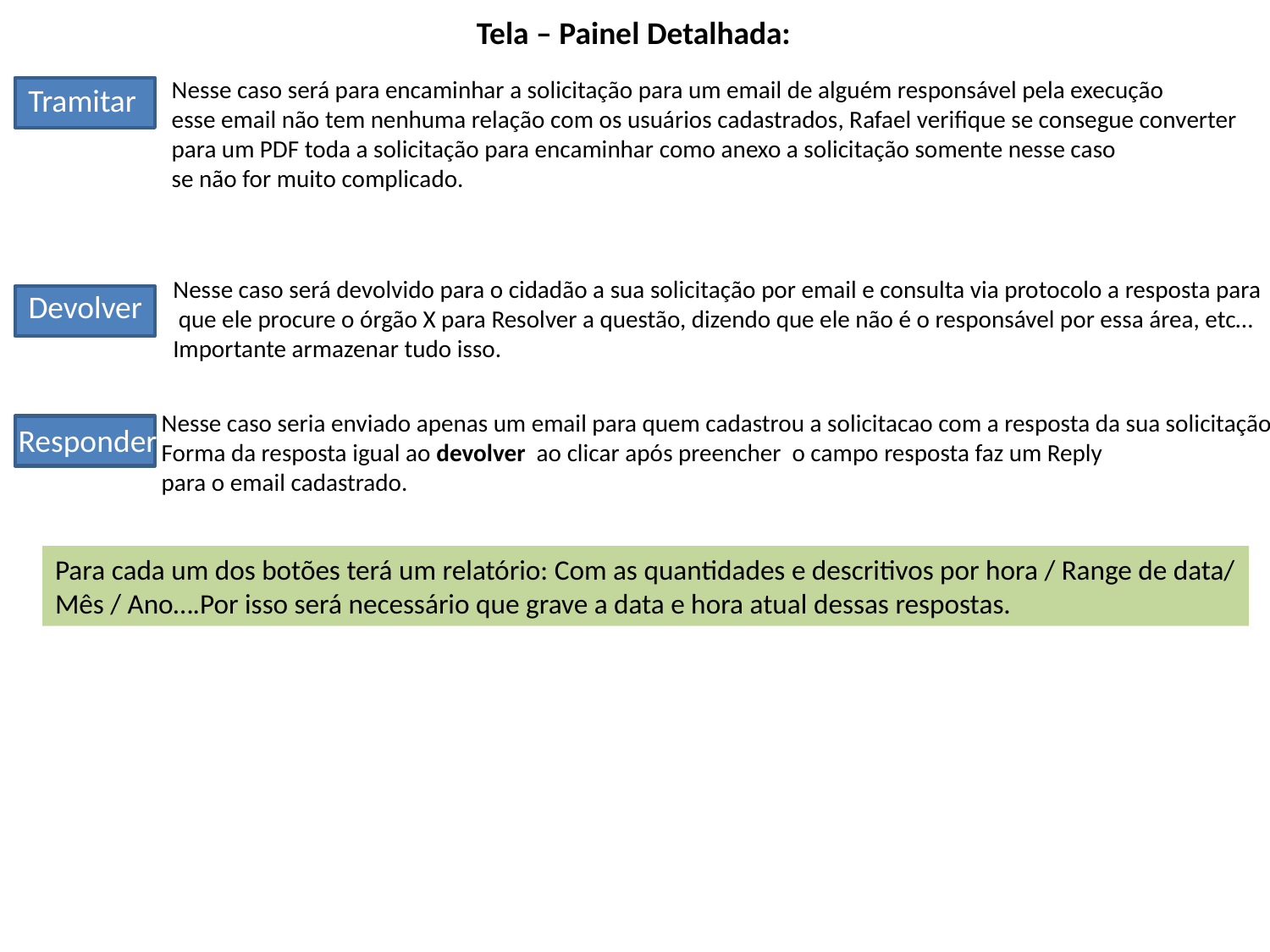

Tela – Painel Detalhada:
Nesse caso será para encaminhar a solicitação para um email de alguém responsável pela execução
esse email não tem nenhuma relação com os usuários cadastrados, Rafael verifique se consegue converter
para um PDF toda a solicitação para encaminhar como anexo a solicitação somente nesse caso
se não for muito complicado.
Tramitar

Nesse caso será devolvido para o cidadão a sua solicitação por email e consulta via protocolo a resposta para
 que ele procure o órgão X para Resolver a questão, dizendo que ele não é o responsável por essa área, etc…
Importante armazenar tudo isso.
Devolver

Nesse caso seria enviado apenas um email para quem cadastrou a solicitacao com a resposta da sua solicitação,
Forma da resposta igual ao devolver  ao clicar após preencher  o campo resposta faz um Reply
para o email cadastrado.
Responder

Para cada um dos botões terá um relatório: Com as quantidades e descritivos por hora / Range de data/
Mês / Ano….Por isso será necessário que grave a data e hora atual dessas respostas.